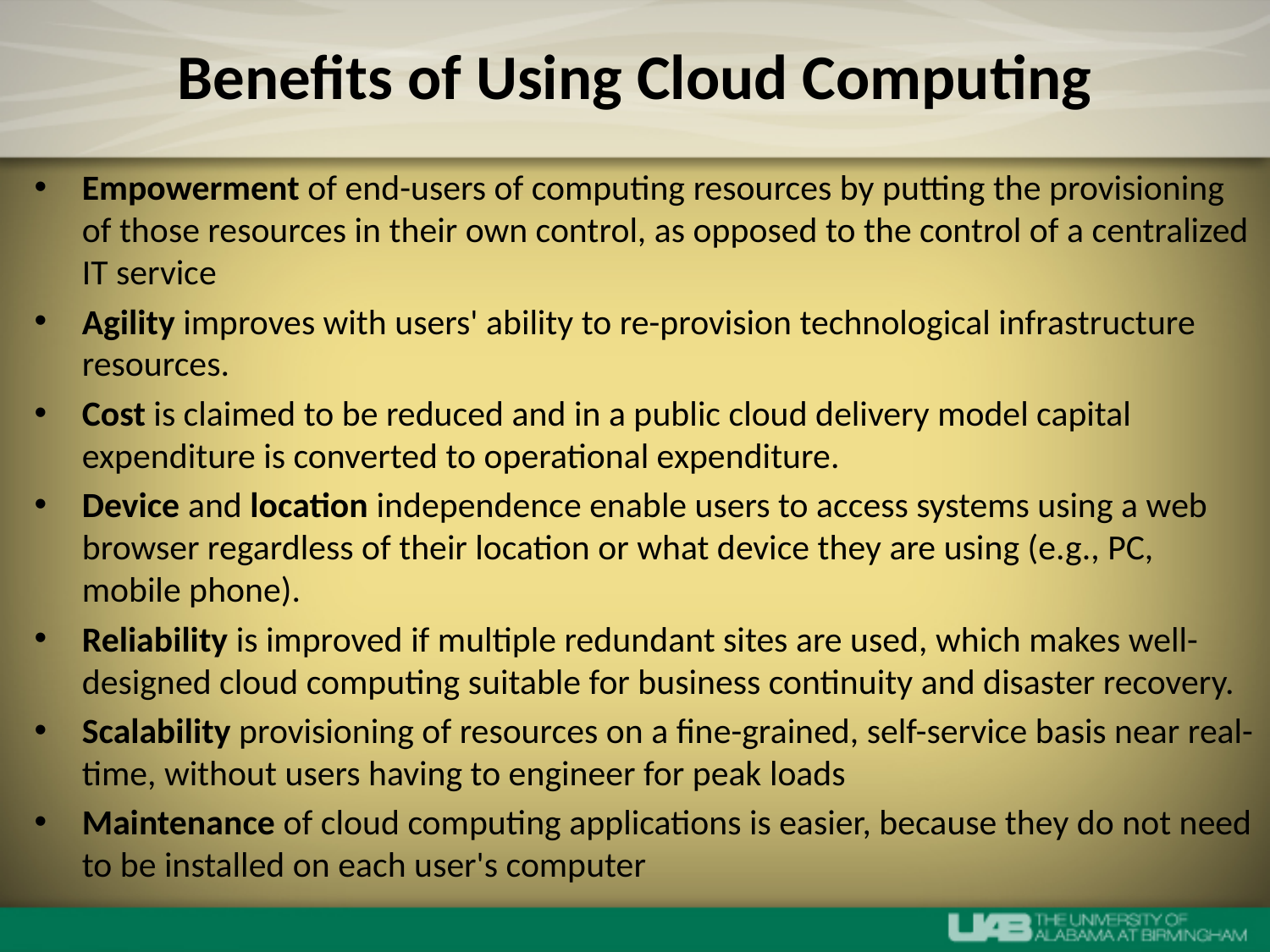

# Benefits of Using Cloud Computing
Empowerment of end-users of computing resources by putting the provisioning of those resources in their own control, as opposed to the control of a centralized IT service
Agility improves with users' ability to re-provision technological infrastructure resources.
Cost is claimed to be reduced and in a public cloud delivery model capital expenditure is converted to operational expenditure.
Device and location independence enable users to access systems using a web browser regardless of their location or what device they are using (e.g., PC, mobile phone).
Reliability is improved if multiple redundant sites are used, which makes well-designed cloud computing suitable for business continuity and disaster recovery.
Scalability provisioning of resources on a fine-grained, self-service basis near real-time, without users having to engineer for peak loads
Maintenance of cloud computing applications is easier, because they do not need to be installed on each user's computer